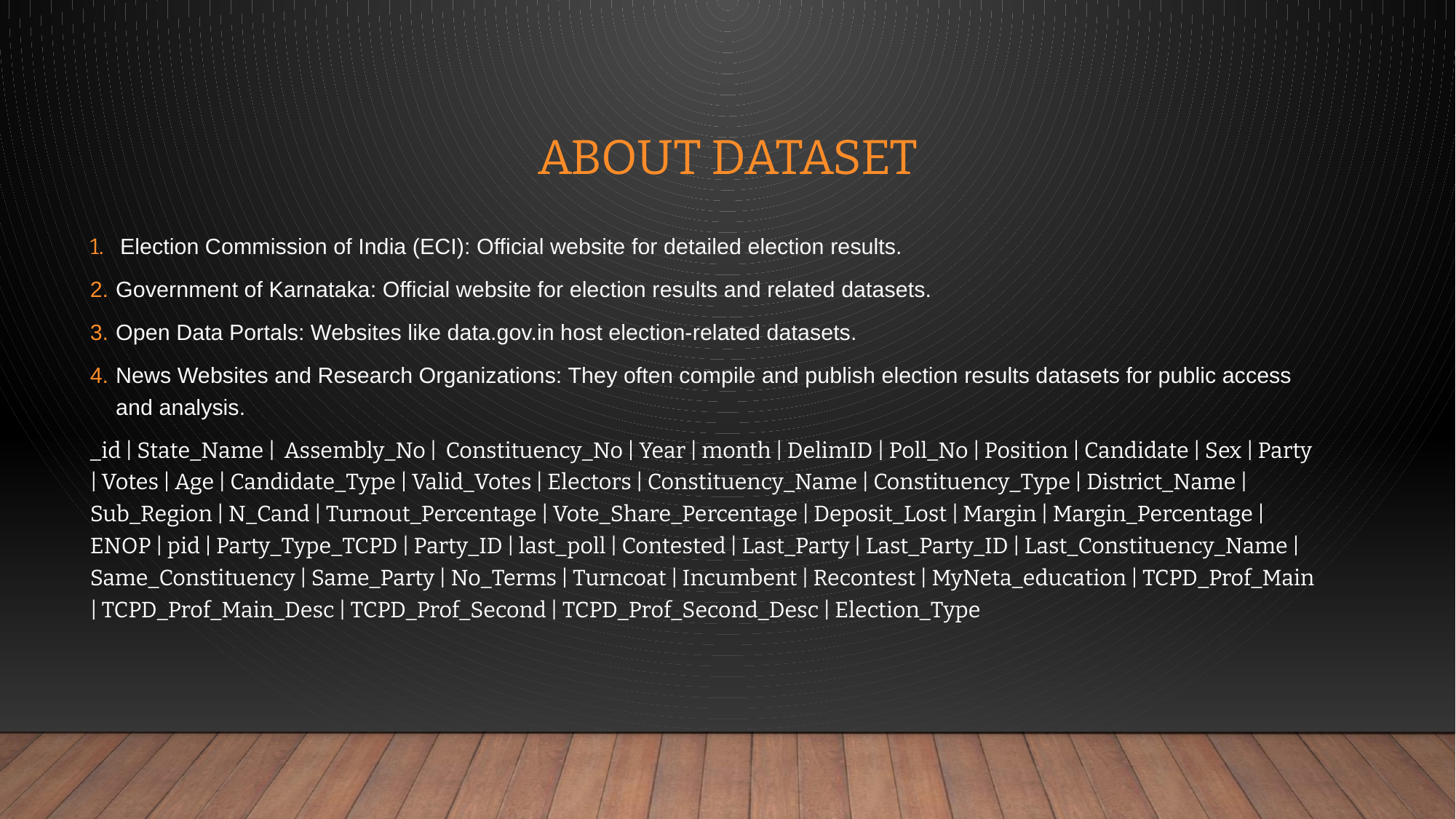

# About Dataset
 Election Commission of India (ECI): Official website for detailed election results.
Government of Karnataka: Official website for election results and related datasets.
Open Data Portals: Websites like data.gov.in host election-related datasets.
News Websites and Research Organizations: They often compile and publish election results datasets for public access and analysis.
_id | State_Name |  Assembly_No |  Constituency_No | Year | month | DelimID | Poll_No | Position | Candidate | Sex | Party | Votes | Age | Candidate_Type | Valid_Votes | Electors | Constituency_Name | Constituency_Type | District_Name | Sub_Region | N_Cand | Turnout_Percentage | Vote_Share_Percentage | Deposit_Lost | Margin | Margin_Percentage | ENOP | pid | Party_Type_TCPD | Party_ID | last_poll | Contested | Last_Party | Last_Party_ID | Last_Constituency_Name | Same_Constituency | Same_Party | No_Terms | Turncoat | Incumbent | Recontest | MyNeta_education | TCPD_Prof_Main | TCPD_Prof_Main_Desc | TCPD_Prof_Second | TCPD_Prof_Second_Desc | Election_Type